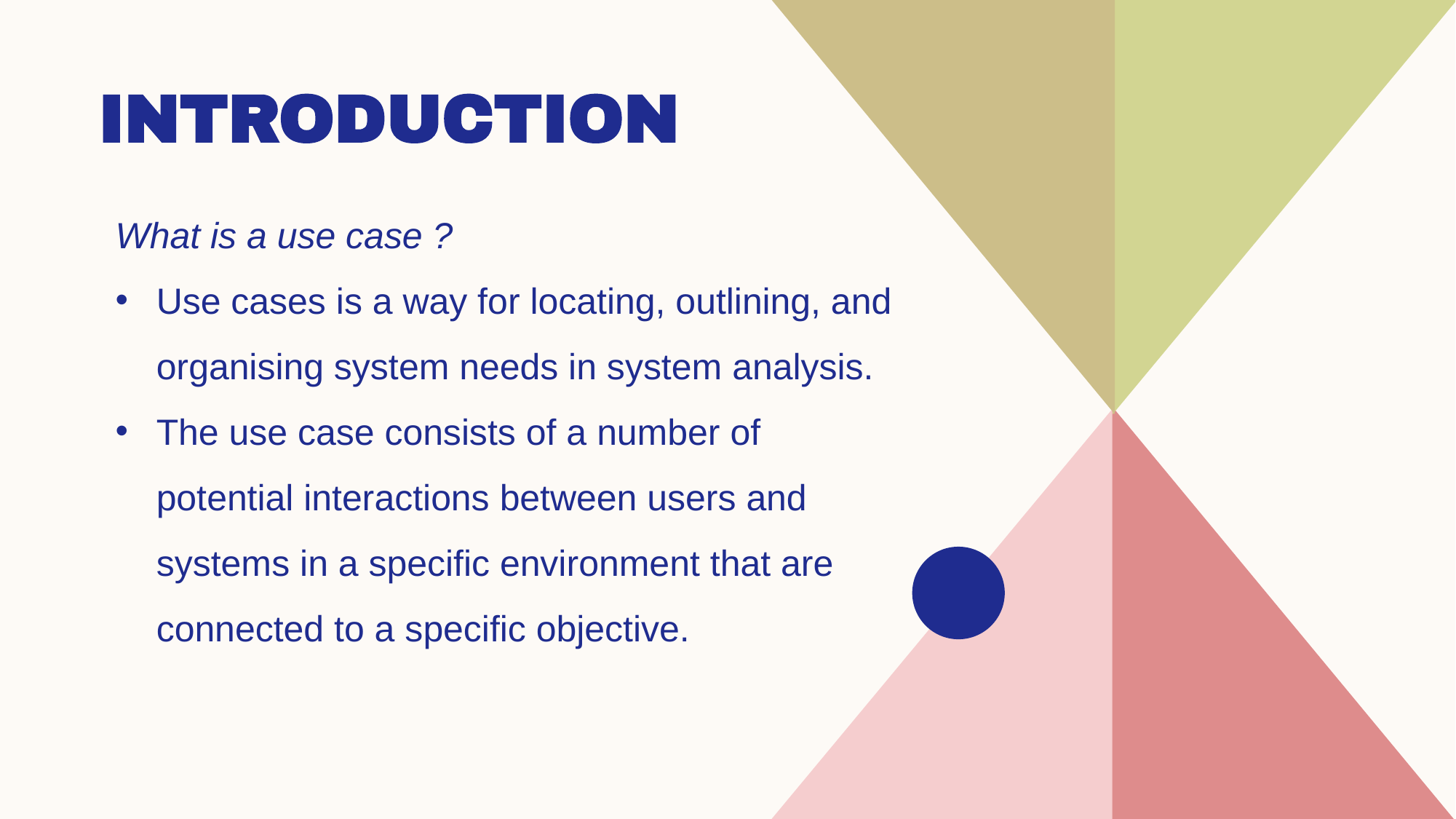

# Introduction
What is a use case ?
Use cases is a way for locating, outlining, and organising system needs in system analysis.
The use case consists of a number of potential interactions between users and systems in a specific environment that are connected to a specific objective.